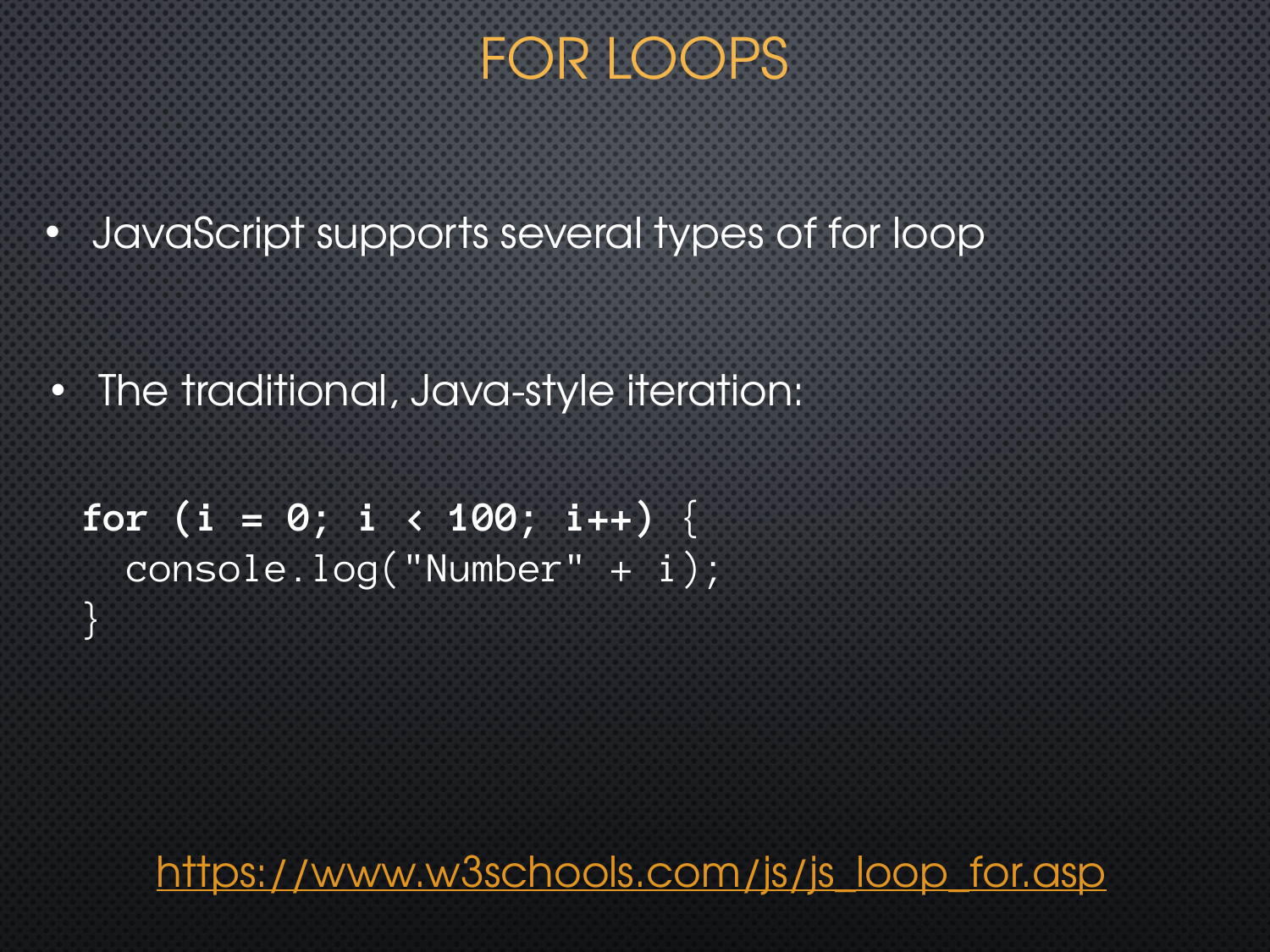

# For Loops
JavaScript supports several types of for loop
The traditional, Java-style iteration:
for (i = 0; i < 100; i++) {
  console.log("Number" + i);
}
https://www.w3schools.com/js/js_loop_for.asp